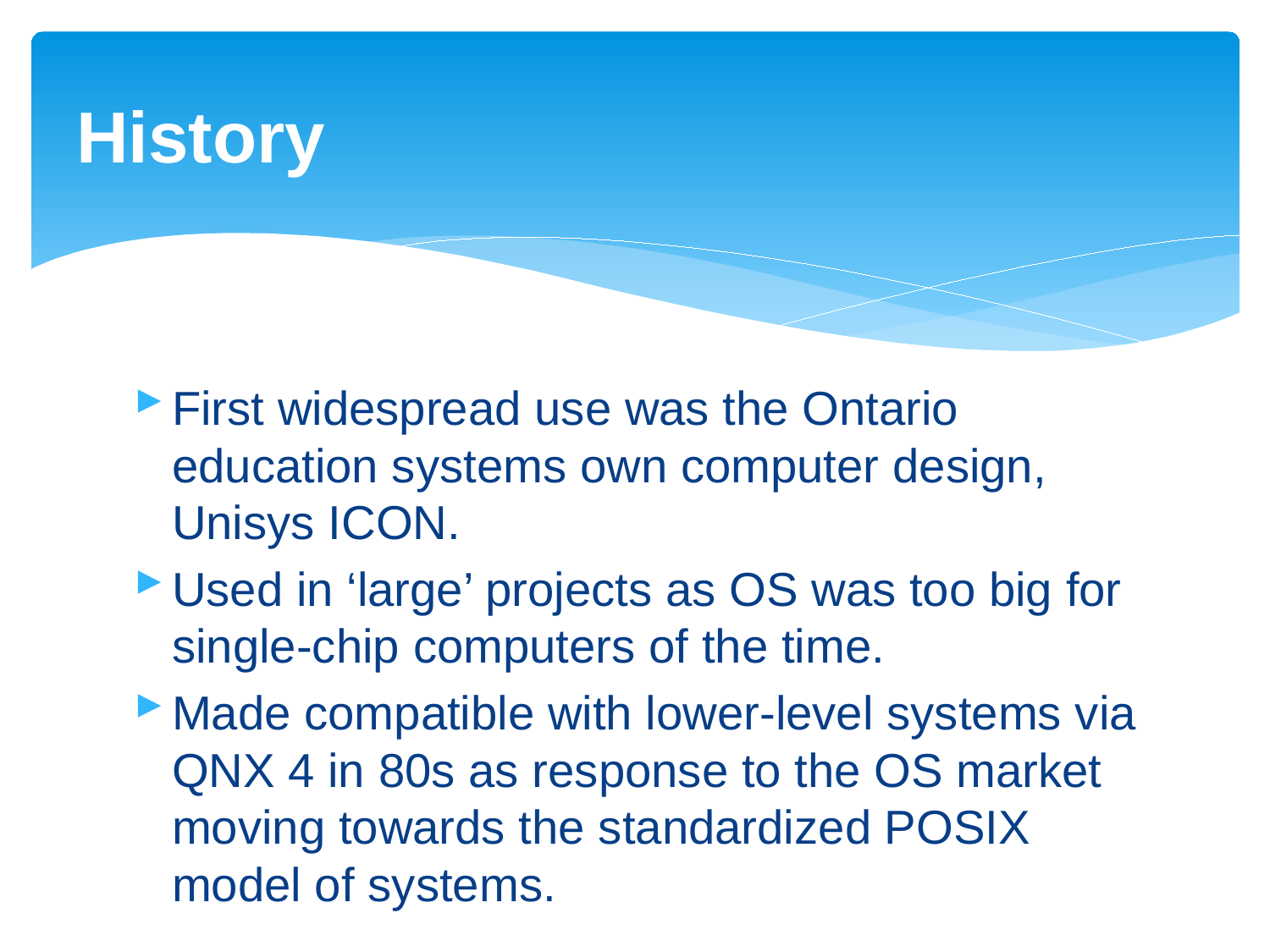

# History
First widespread use was the Ontario education systems own computer design, Unisys ICON.
Used in ‘large’ projects as OS was too big for single-chip computers of the time.
Made compatible with lower-level systems via QNX 4 in 80s as response to the OS market moving towards the standardized POSIX model of systems.